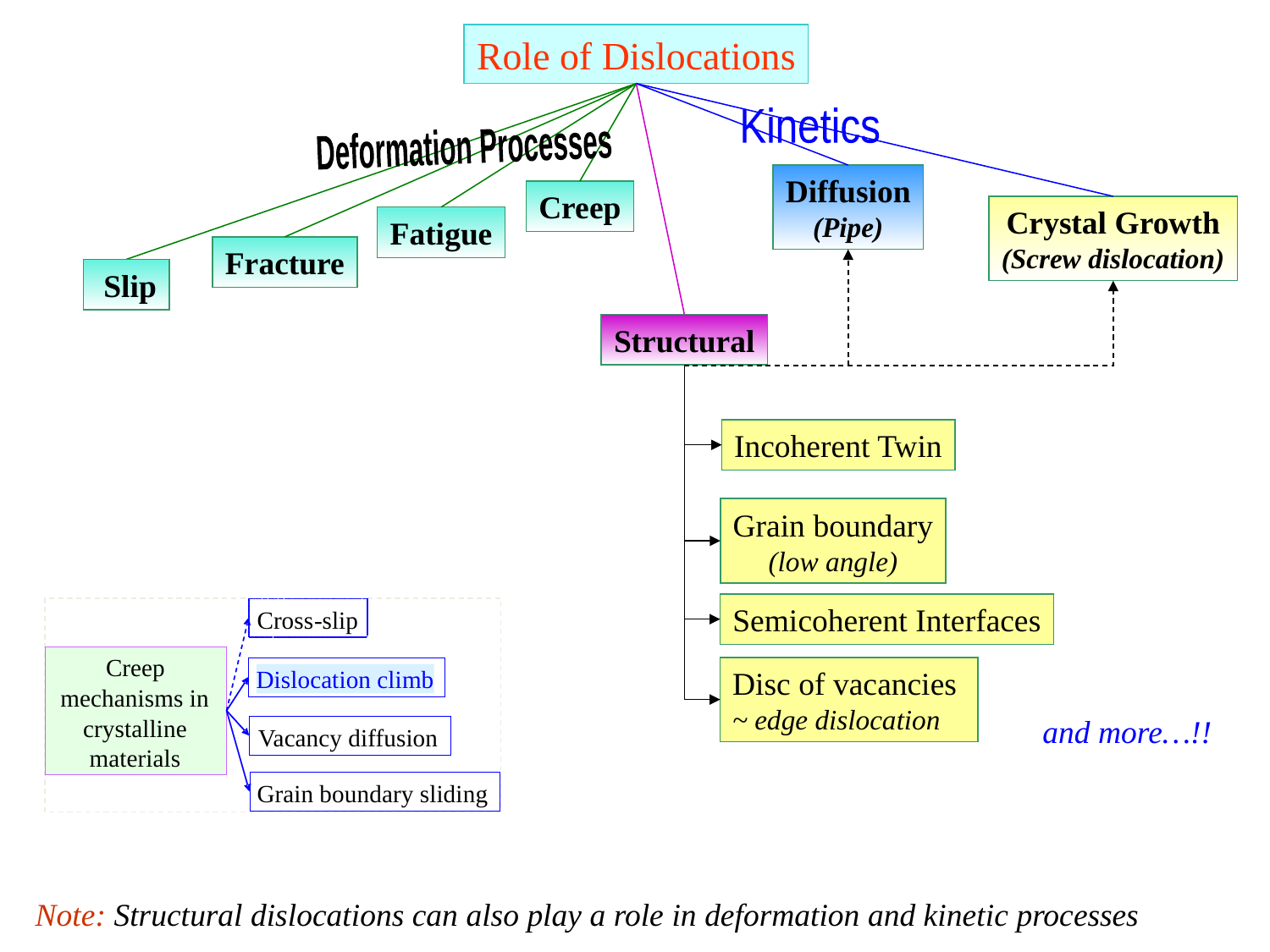

Role of Dislocations
Kinetics
Deformation Processes
Diffusion
(Pipe)
Creep
Crystal Growth
(Screw dislocation)
Fatigue
Fracture
 Slip
Structural
Incoherent Twin
Grain boundary
(low angle)
Semicoherent Interfaces

Cross
-
slip

Creep

Dislocation climb

mechanisms in

crystalline

Vacancy diffusion
materials

Grain boundary sliding
Disc of vacancies
~ edge dislocation
and more…!!
Note: Structural dislocations can also play a role in deformation and kinetic processes